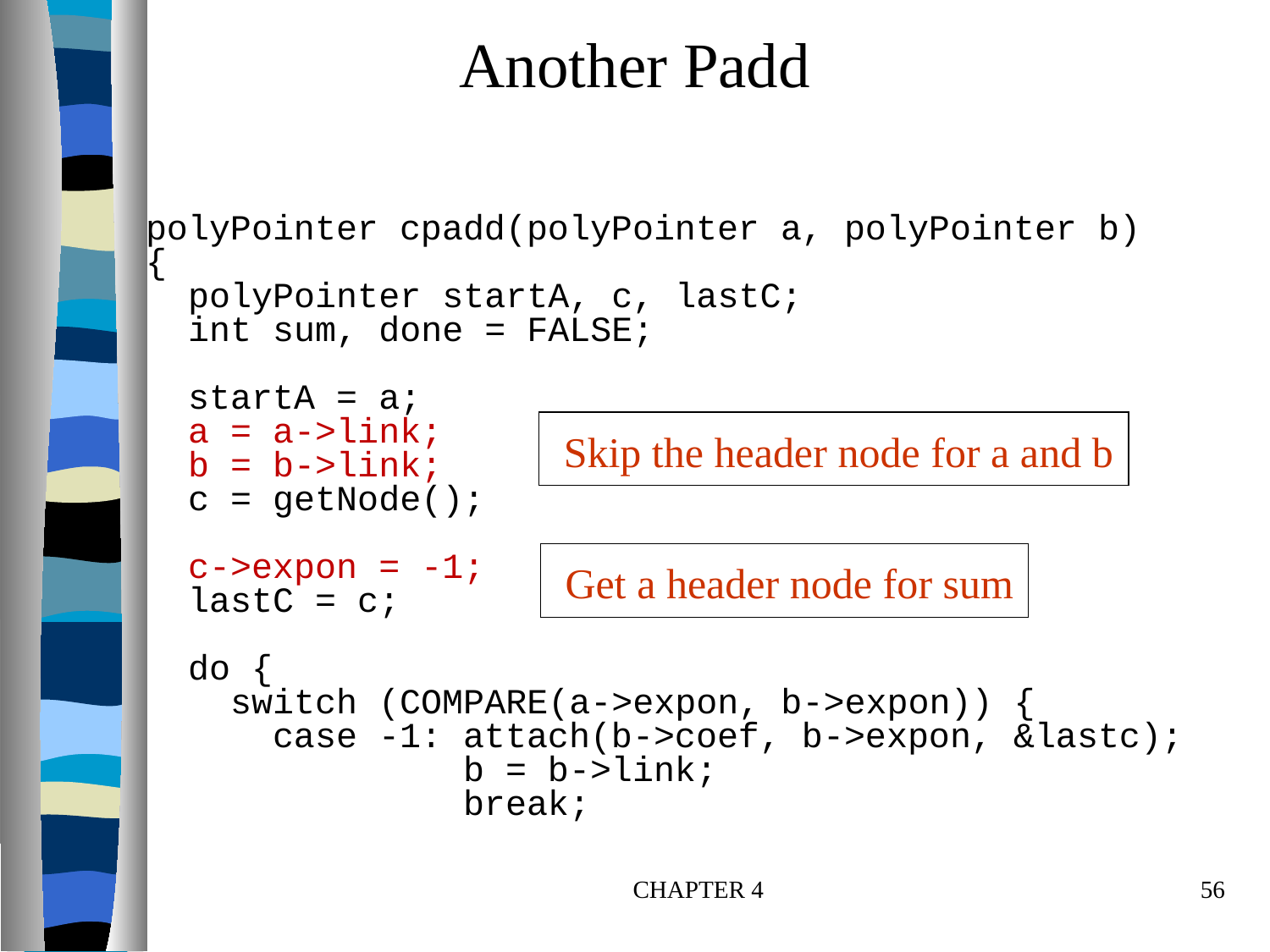

Another Padd
polyPointer cpadd(polyPointer a, polyPointer b)
{
  polyPointer startA, c, lastC;
  int sum, done = FALSE;

  startA = a;
  a = a->link;
  b = b->link;
  c = getNode();

  c->expon = -1;
  lastC = c;

  do {
    switch (COMPARE(a->expon, b->expon)) {
      case -1: attach(b->coef, b->expon, &lastc);
               b = b->link;
               break;

Skip the header node for a and b

Get a header node for sum
CHAPTER 4
56